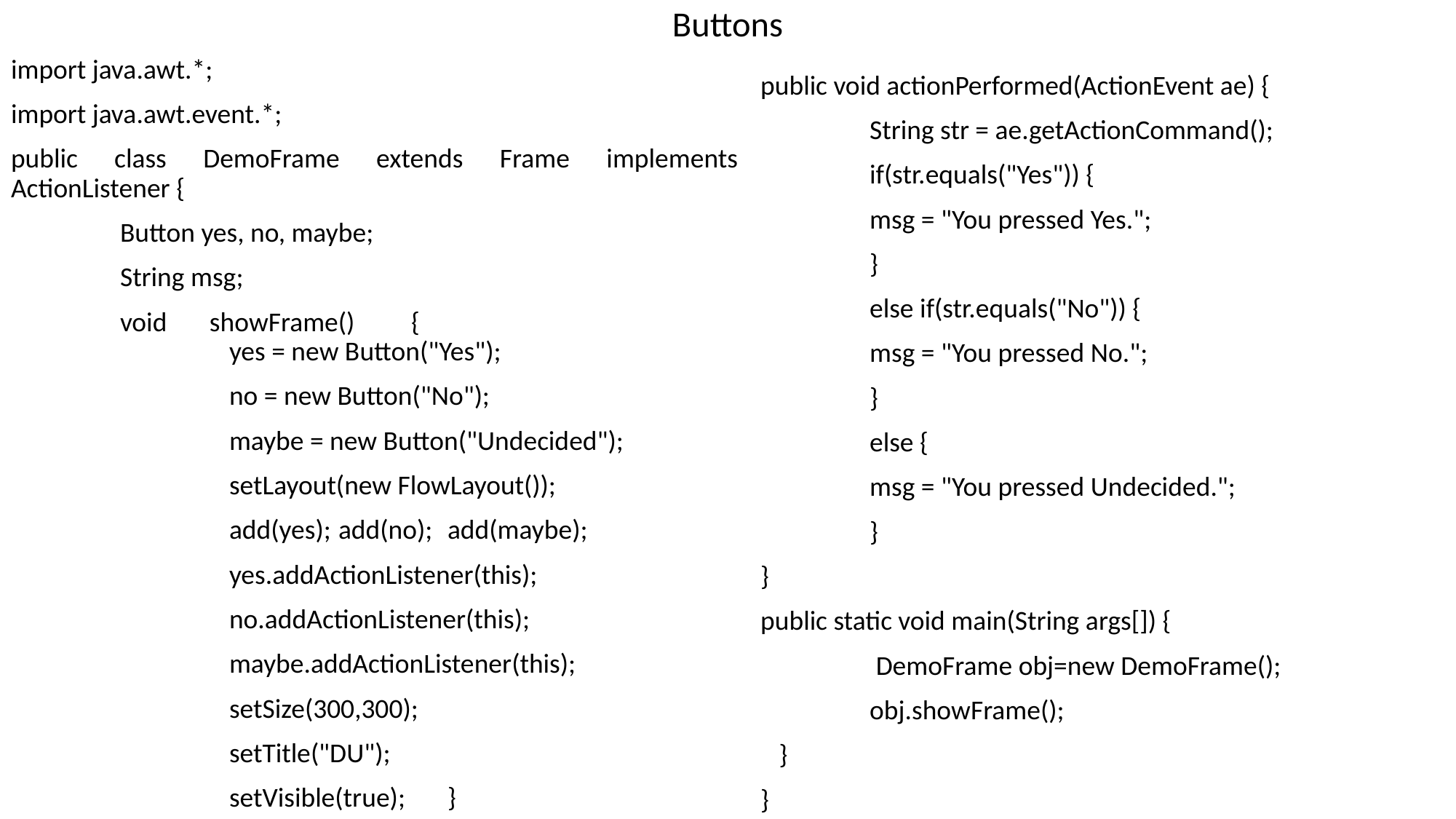

# Buttons
import java.awt.*;
import java.awt.event.*;
public class DemoFrame extends Frame implements ActionListener {
	Button yes, no, maybe;
	String msg;
	void showFrame() 	{					yes = new Button("Yes");
		no = new Button("No");
		maybe = new Button("Undecided");
		setLayout(new FlowLayout());
		add(yes); 	add(no); 	add(maybe);
		yes.addActionListener(this);
		no.addActionListener(this);
		maybe.addActionListener(this);
		setSize(300,300);
		setTitle("DU");
		setVisible(true); 	}
public void actionPerformed(ActionEvent ae) {
	String str = ae.getActionCommand();
	if(str.equals("Yes")) {
	msg = "You pressed Yes.";
	}
	else if(str.equals("No")) {
	msg = "You pressed No.";
	}
	else {
	msg = "You pressed Undecided.";
	}
}
public static void main(String args[]) {
	 DemoFrame obj=new DemoFrame();
	obj.showFrame();
   }
}